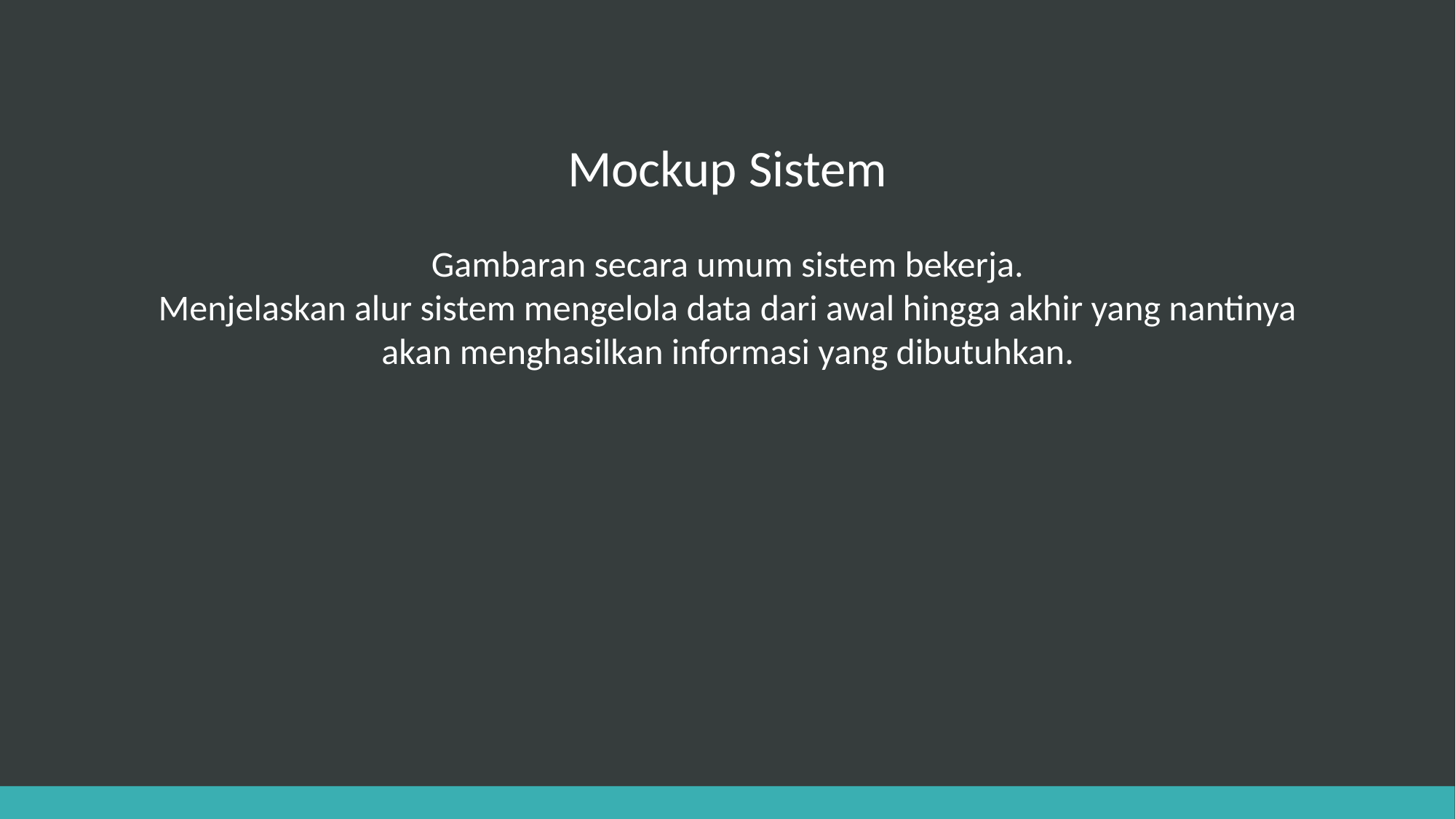

# Mockup Sistem
Gambaran secara umum sistem bekerja.
Menjelaskan alur sistem mengelola data dari awal hingga akhir yang nantinya akan menghasilkan informasi yang dibutuhkan.